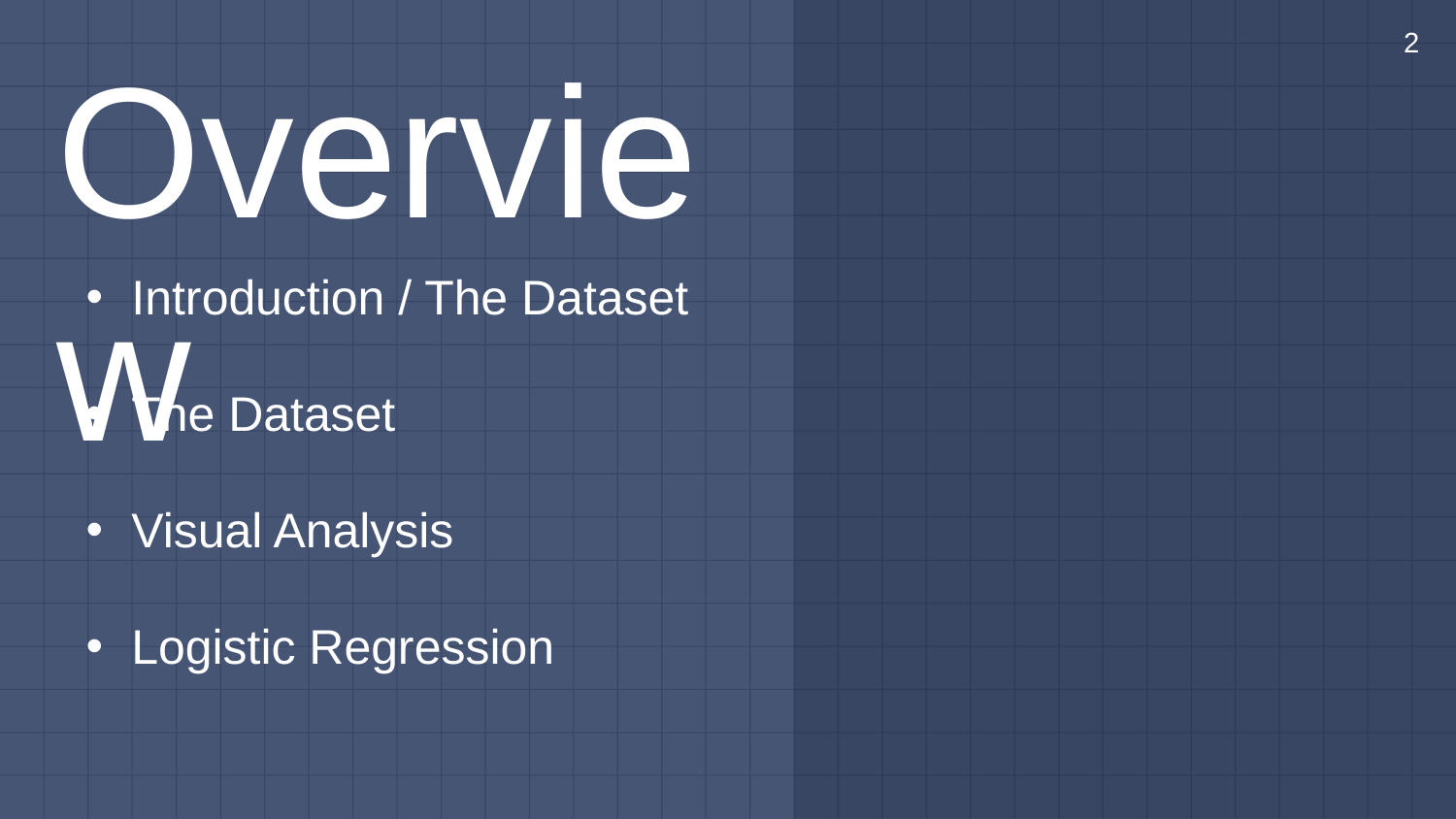

2
# Overview
Introduction / The Dataset
The Dataset
Visual Analysis

Logistic Regression